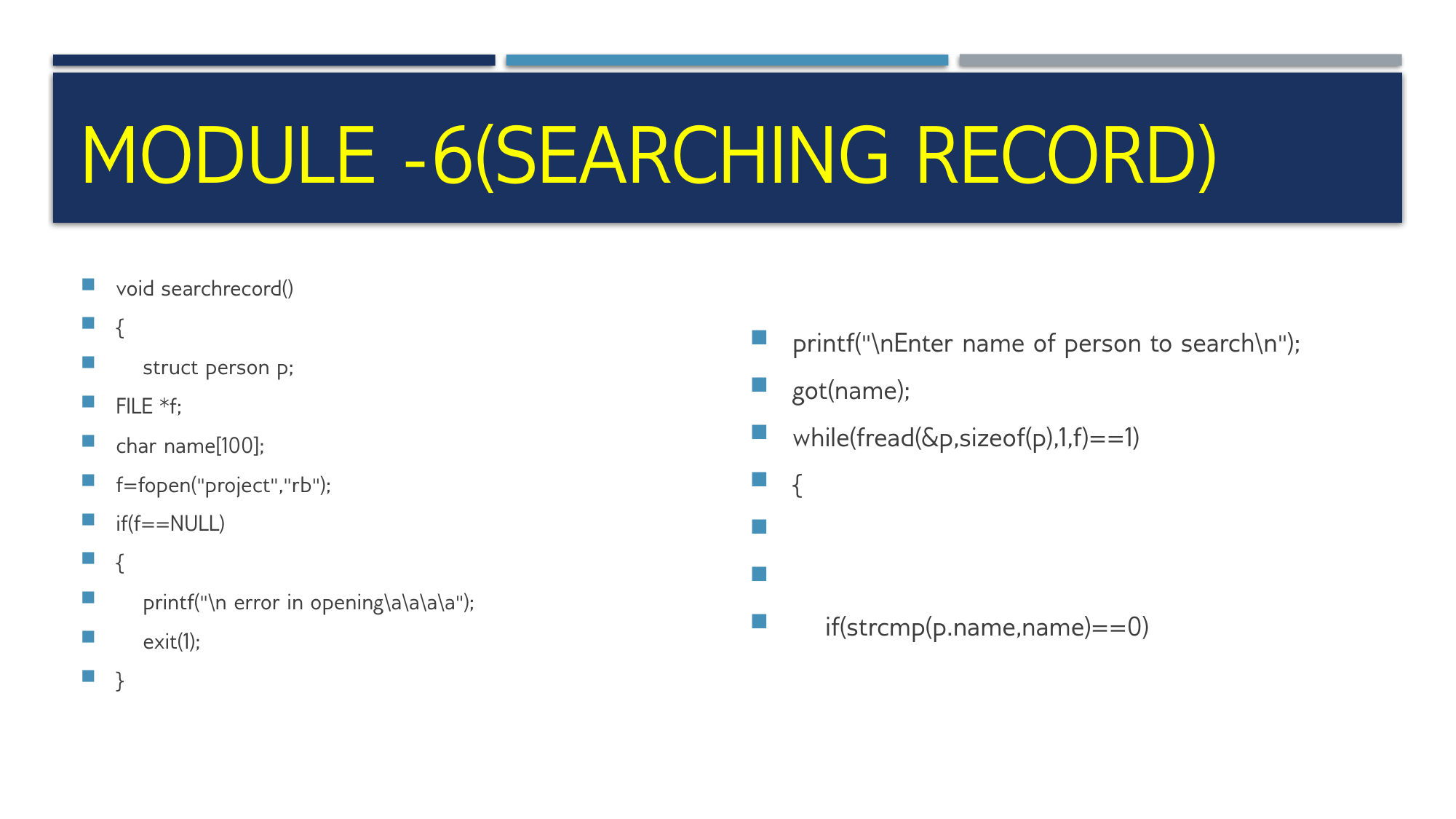

# Module -6(Searching record)
void searchrecord()
{
    struct person p;
FILE *f;
char name[100];
f=fopen("project","rb");
if(f==NULL)
{
    printf("\n error in opening\a\a\a\a");
    exit(1);
}
printf("\nEnter name of person to search\n");
got(name);
while(fread(&p,sizeof(p),1,f)==1)
{

    if(strcmp(p.name,name)==0)